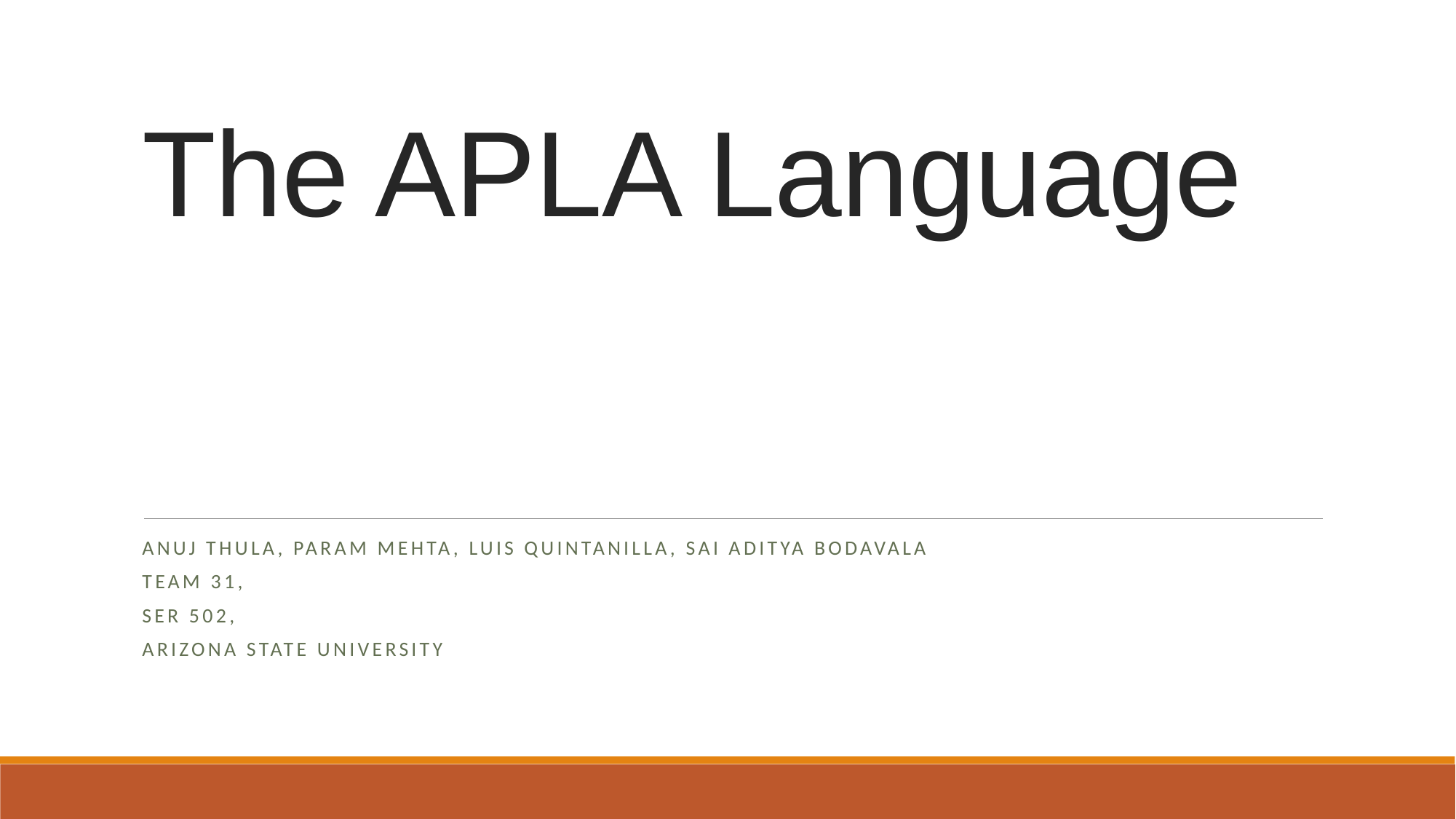

# The APLA Language
Anuj Thula, Param Mehta, Luis Quintanilla, Sai Aditya Bodavala
Team 31,
SER 502,
Arizona State University